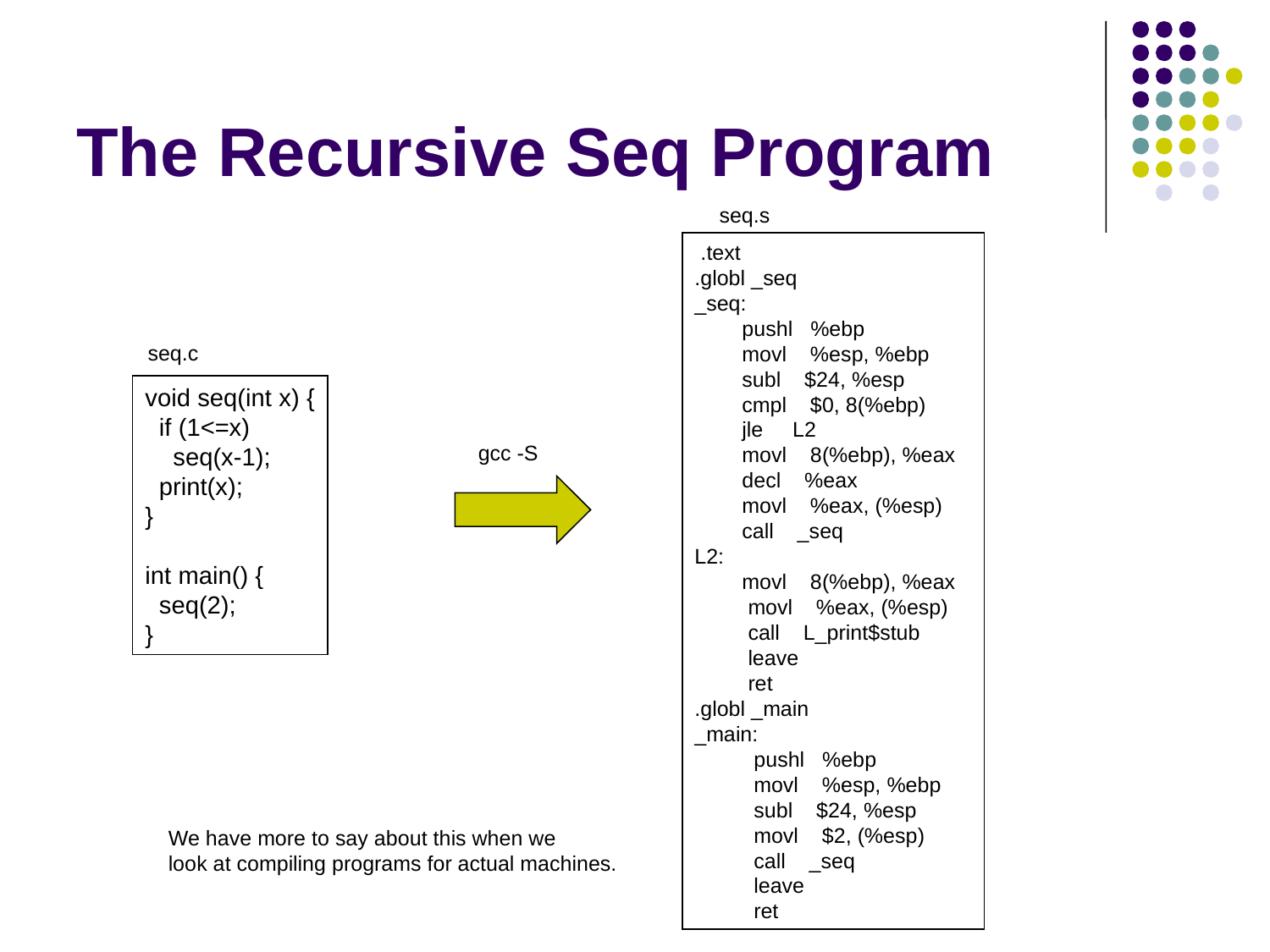

# The Recursive Seq Program
seq.s
 .text
.globl _seq
_seq:
        pushl   %ebp
        movl    %esp, %ebp
        subl    $24, %esp
        cmpl    $0, 8(%ebp)
        jle     L2
        movl    8(%ebp), %eax
        decl    %eax
        movl    %eax, (%esp)
        call    _seq
L2:
        movl    8(%ebp), %eax
         movl    %eax, (%esp)
         call    L_print$stub
         leave
         ret
.globl _main
_main:
          pushl   %ebp
          movl    %esp, %ebp
          subl    $24, %esp
          movl    $2, (%esp)
          call    _seq
          leave
          ret
seq.c
void seq(int x) {
  if (1<=x)
    seq(x-1);
  print(x);
}

int main() {
  seq(2);
}
gcc -S

We have more to say about this when we
look at compiling programs for actual machines.